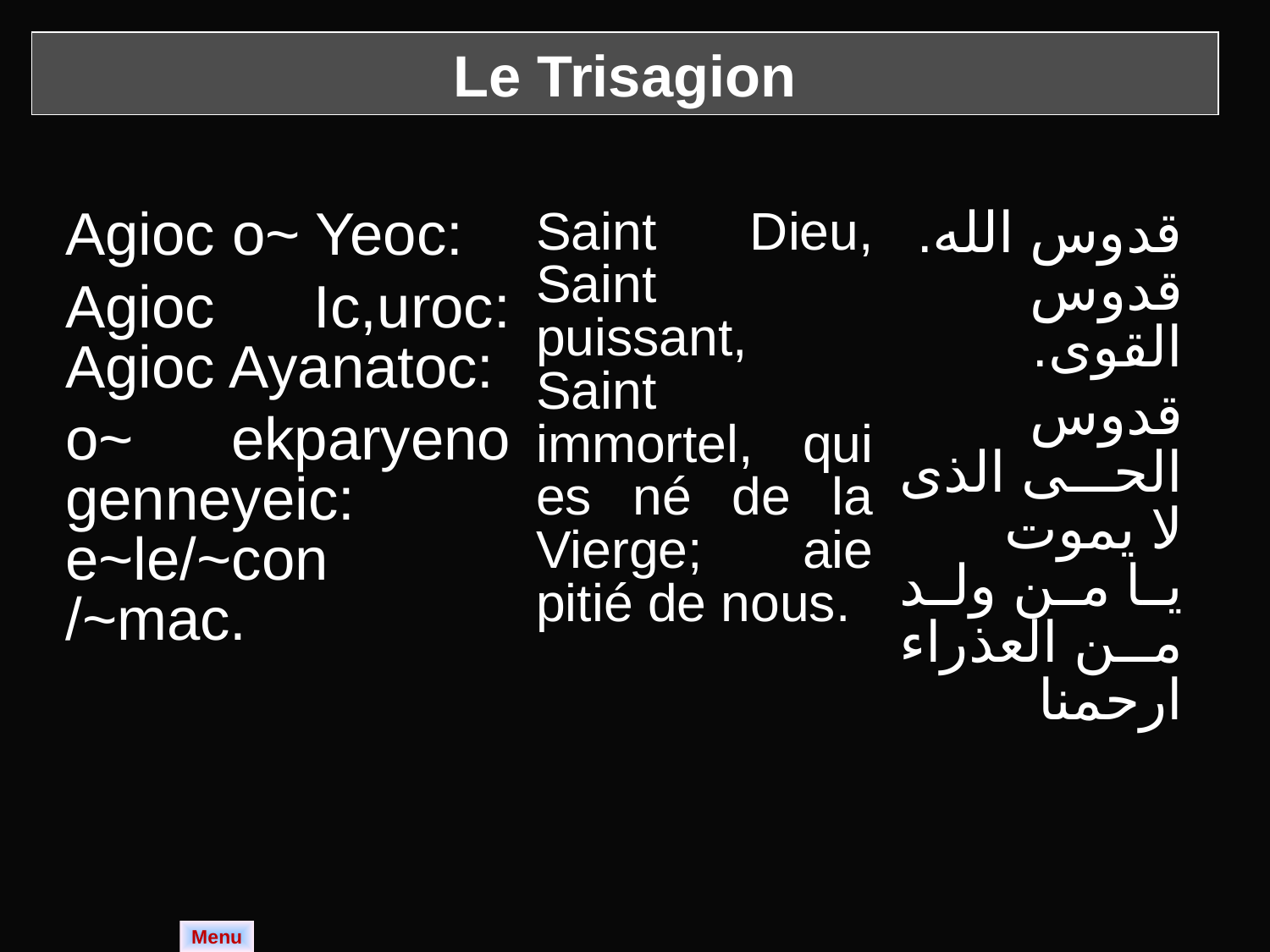

Le Trisagion

| Agioc o~ Yeoc: Agioc Ic,uroc: Agioc Ayanatoc: o~ ekparyeno genneyeic: e~le/~con /~mac. | Saint Dieu, Saint puissant, Saint immortel, qui es né de la Vierge; aie pitié de nous. | قدوس الله. قدوس القوى. قدوس الحى الذى لا يموت يا من ولد من العذراء ارحمنا |
| --- | --- | --- |
Menu